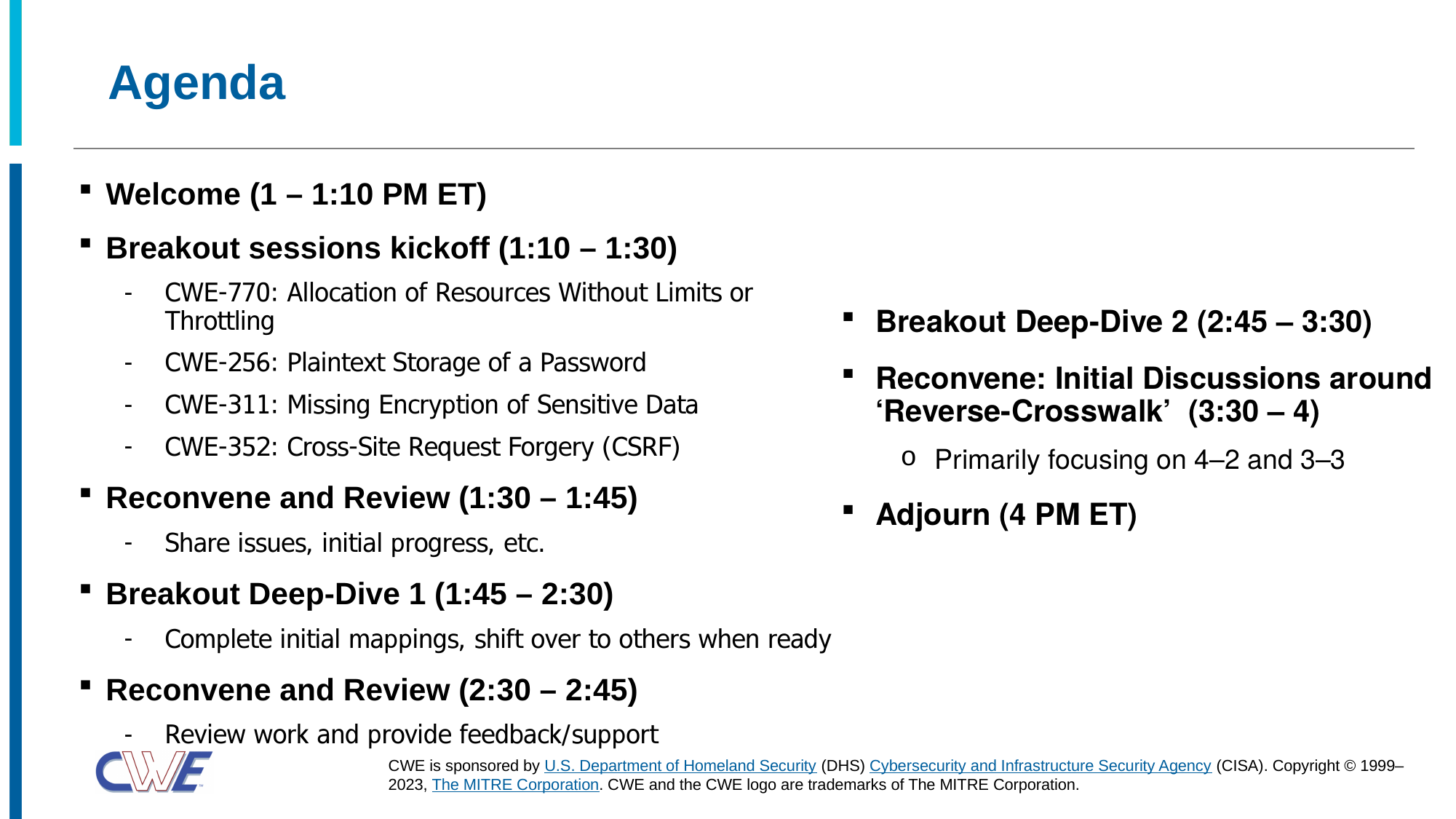

# Agenda
Welcome (1 – 1:10 PM ET)
Breakout sessions kickoff (1:10 – 1:30)
CWE-770: Allocation of Resources Without Limits or Throttling
CWE-256: Plaintext Storage of a Password
CWE-311: Missing Encryption of Sensitive Data
CWE-352: Cross-Site Request Forgery (CSRF)
Reconvene and Review (1:30 – 1:45)
Share issues, initial progress, etc.
Breakout Deep-Dive 1 (1:45 – 2:30)
Complete initial mappings, shift over to others when ready
Reconvene and Review (2:30 – 2:45)
Review work and provide feedback/support

Breakout Deep-Dive 2 (2:45 – 3:30)
Reconvene: Initial Discussions around ‘Reverse-Crosswalk’  (3:30 – 4)
Primarily focusing on 4–2 and 3–3
Adjourn (4 PM ET)